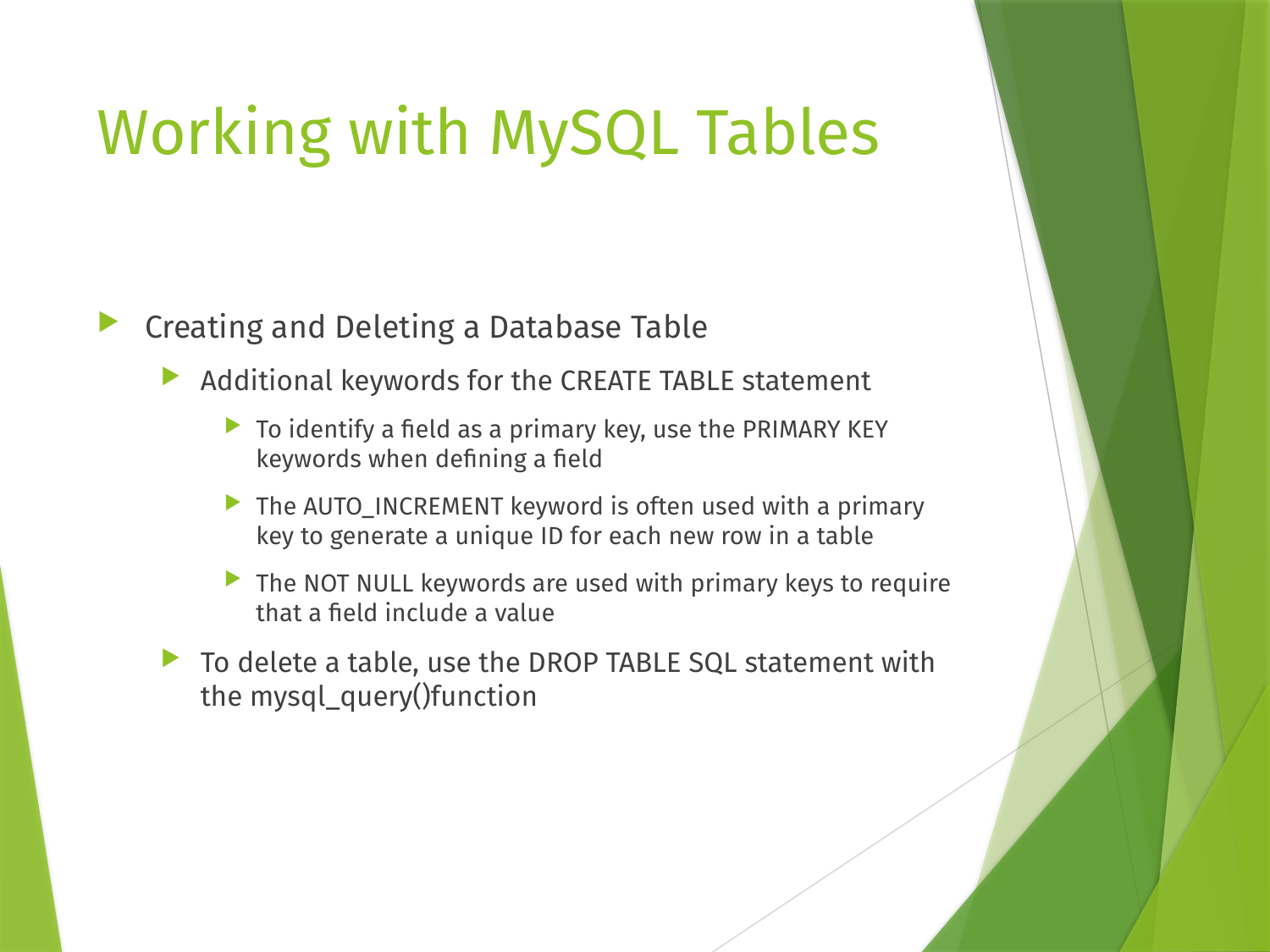

# Working with MySQL Tables
Creating and Deleting a Database Table
Additional keywords for the CREATE TABLE statement
To identify a field as a primary key, use the PRIMARY KEY keywords when defining a field
The AUTO_INCREMENT keyword is often used with a primary key to generate a unique ID for each new row in a table
The NOT NULL keywords are used with primary keys to require that a field include a value
To delete a table, use the DROP TABLE SQL statement with the mysql_query()function